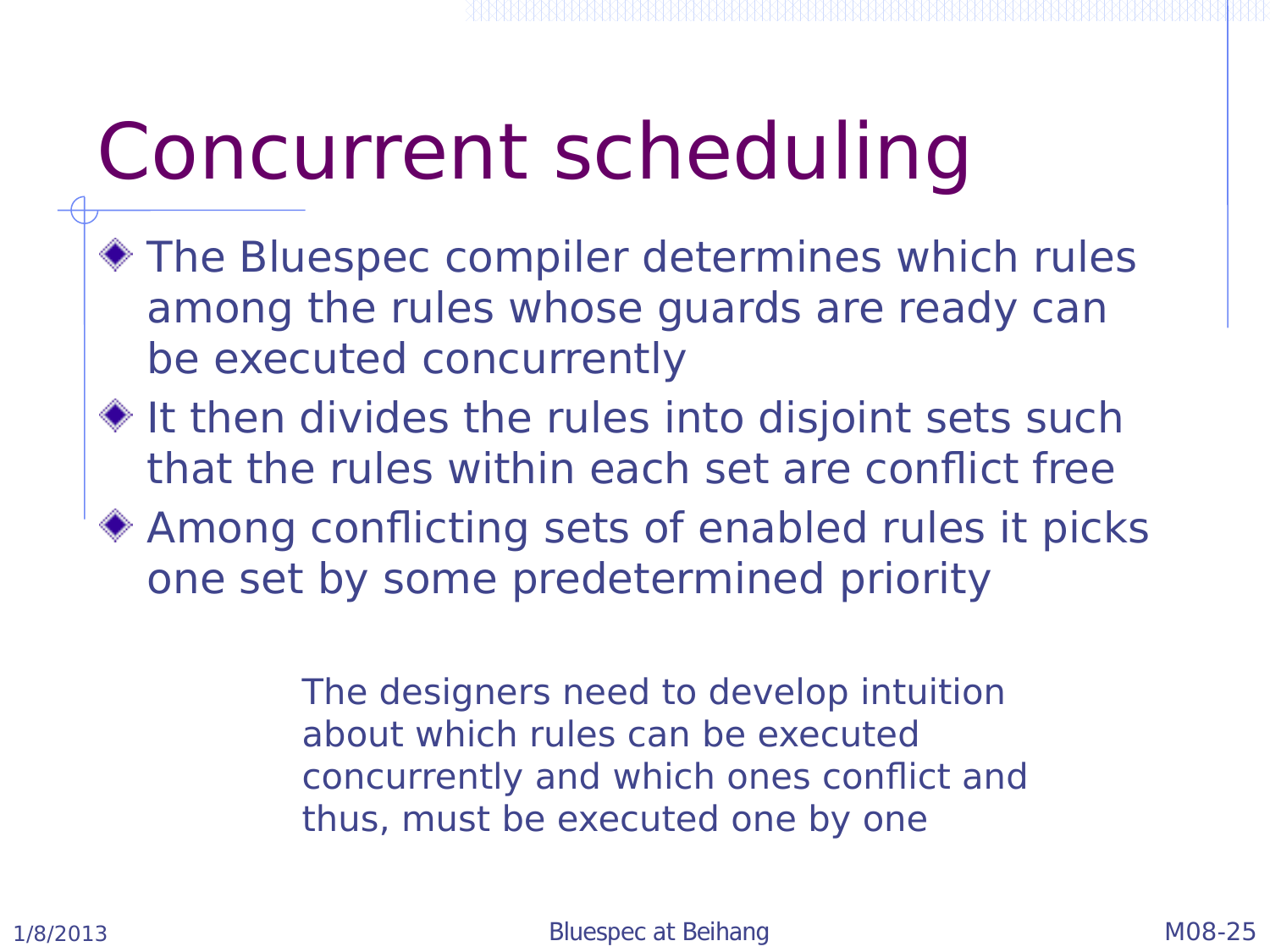

# Concurrent scheduling
The Bluespec compiler determines which rules among the rules whose guards are ready can be executed concurrently
It then divides the rules into disjoint sets such that the rules within each set are conflict free
Among conflicting sets of enabled rules it picks one set by some predetermined priority
The designers need to develop intuition about which rules can be executed concurrently and which ones conflict and thus, must be executed one by one

1/8/2013
Bluespec at Beihang
M08-25